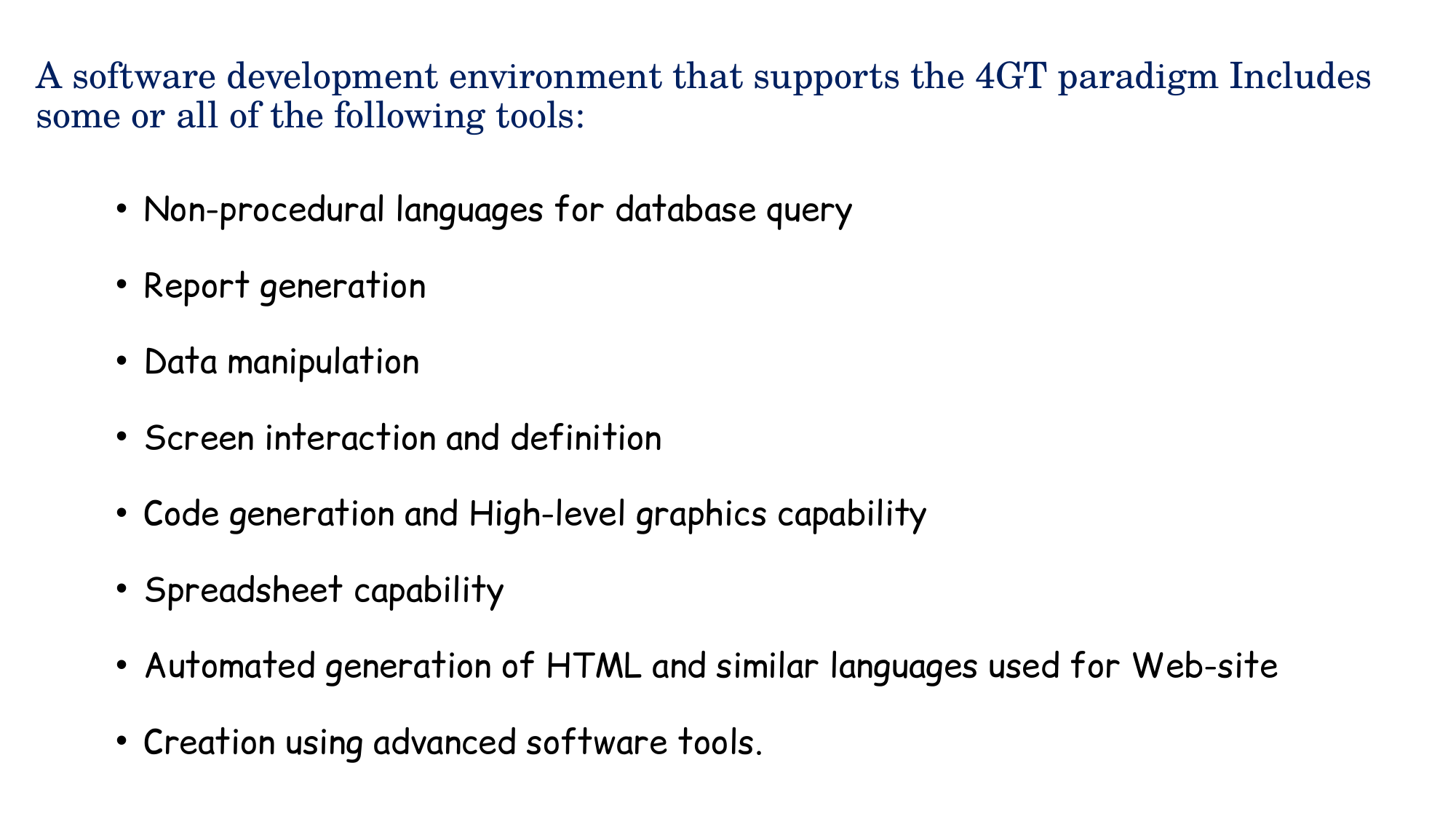

# A software development environment that supports the 4GT paradigm Includes some or all of the following tools:
Non-procedural languages for database query
Report generation
Data manipulation
Screen interaction and definition
Code generation and High-level graphics capability
Spreadsheet capability
Automated generation of HTML and similar languages used for Web-site
Creation using advanced software tools.